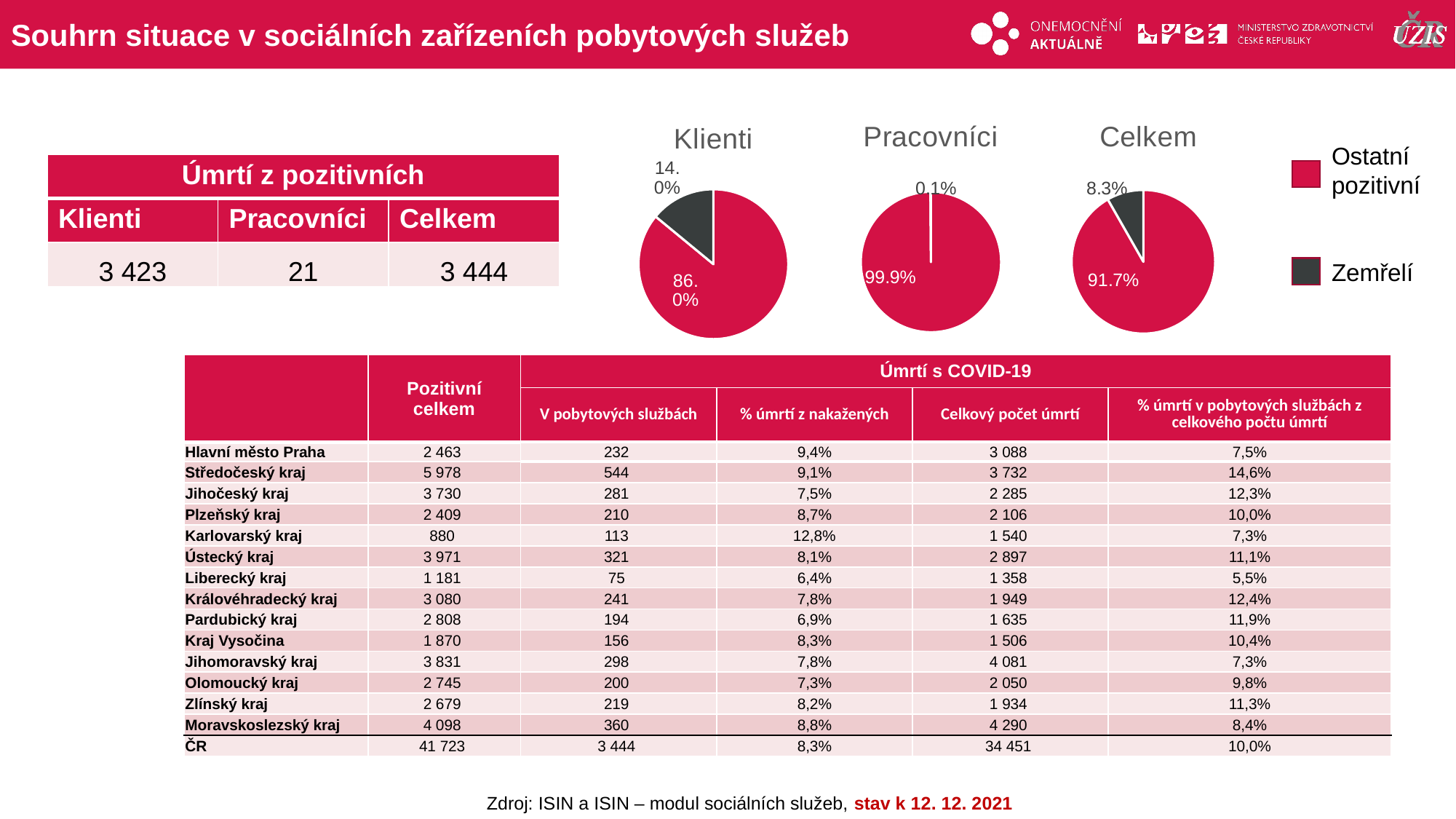

# Souhrn situace v sociálních zařízeních pobytových služeb

### Chart: Celkem

| Category | Sloupec1 |
|---|---|
| Celkový počet | 0.9174556000287611 |
| Pozitivních | 0.08254439997123889 |

### Chart: Pracovníci

| Category | Sloupec1 |
|---|---|
| Celkový počet | 0.9987874588602114 |
| Pozitivních | 0.0012125411397886714 |

### Chart: Klienti

| Category | Sloupec1 |
|---|---|
| Celkový počet | 0.8597361088346173 |
| Pozitivních | 0.14026389116538274 |
Ostatní
pozitivní

Zemřelí
| Úmrtí z pozitivních |  |  |
| --- | --- | --- |
| Klienti | Pracovníci | Celkem |
| 3 423 | 21 | 3 444 |

|  | Pozitivní celkem | Úmrtí s COVID-19 |  |  |  |
| --- | --- | --- | --- | --- | --- |
|  |  | V pobytových službách | % úmrtí z nakažených | Celkový počet úmrtí | % úmrtí v pobytových službách z celkového počtu úmrtí |
| Hlavní město Praha | 2 463 | 232 | 9,4% | 3 088 | 7,5% |
| Středočeský kraj | 5 978 | 544 | 9,1% | 3 732 | 14,6% |
| Jihočeský kraj | 3 730 | 281 | 7,5% | 2 285 | 12,3% |
| Plzeňský kraj | 2 409 | 210 | 8,7% | 2 106 | 10,0% |
| Karlovarský kraj | 880 | 113 | 12,8% | 1 540 | 7,3% |
| Ústecký kraj | 3 971 | 321 | 8,1% | 2 897 | 11,1% |
| Liberecký kraj | 1 181 | 75 | 6,4% | 1 358 | 5,5% |
| Královéhradecký kraj | 3 080 | 241 | 7,8% | 1 949 | 12,4% |
| Pardubický kraj | 2 808 | 194 | 6,9% | 1 635 | 11,9% |
| Kraj Vysočina | 1 870 | 156 | 8,3% | 1 506 | 10,4% |
| Jihomoravský kraj | 3 831 | 298 | 7,8% | 4 081 | 7,3% |
| Olomoucký kraj | 2 745 | 200 | 7,3% | 2 050 | 9,8% |
| Zlínský kraj | 2 679 | 219 | 8,2% | 1 934 | 11,3% |
| Moravskoslezský kraj | 4 098 | 360 | 8,8% | 4 290 | 8,4% |
| ČR | 41 723 | 3 444 | 8,3% | 34 451 | 10,0% |
Zdroj: ISIN a ISIN – modul sociálních služeb, stav k 12. 12. 2021